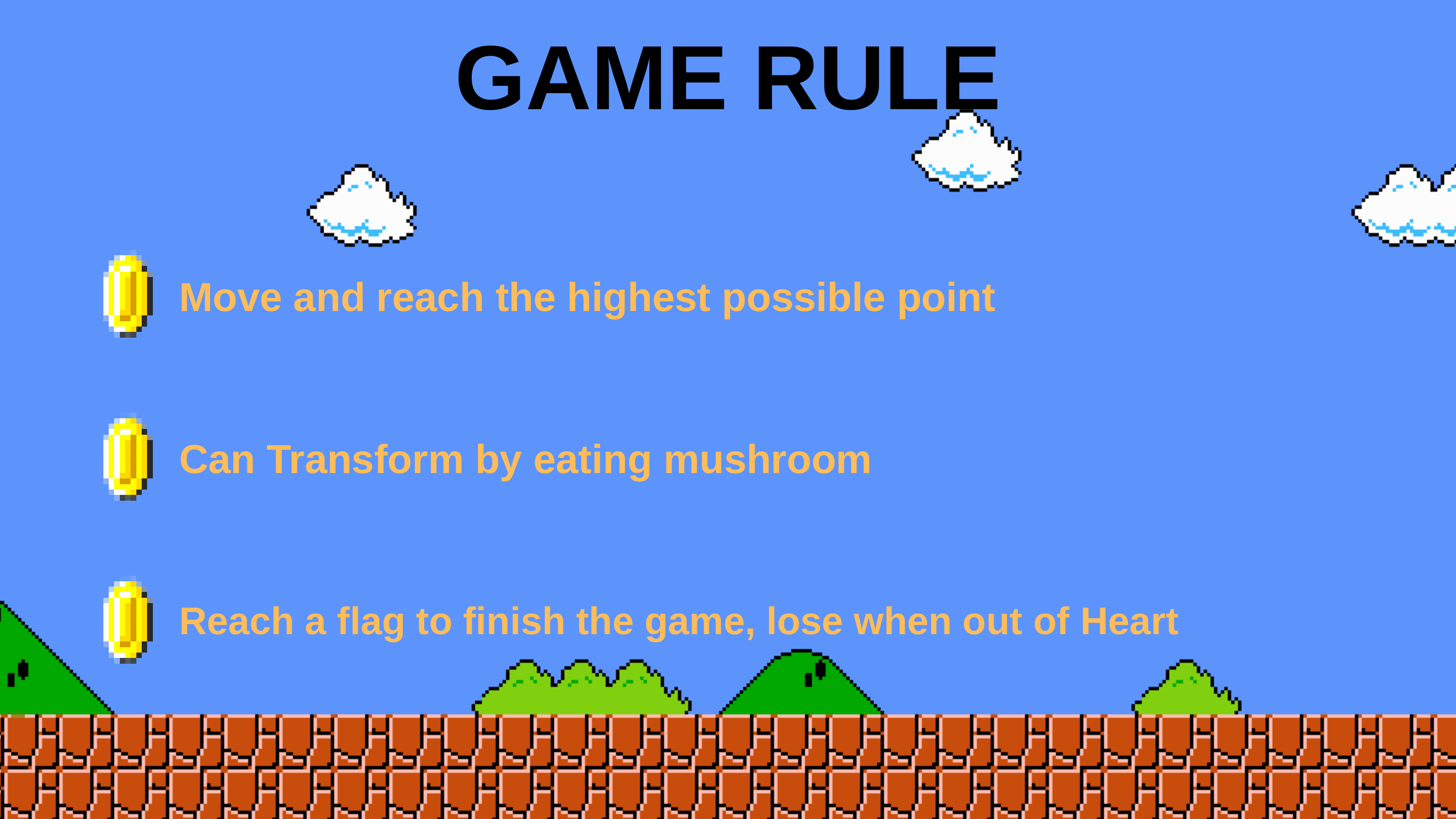

GAME RULE

Move and reach the highest possible point

Can Transform by eating mushroom

Reach a flag to finish the game, lose when out of Heart